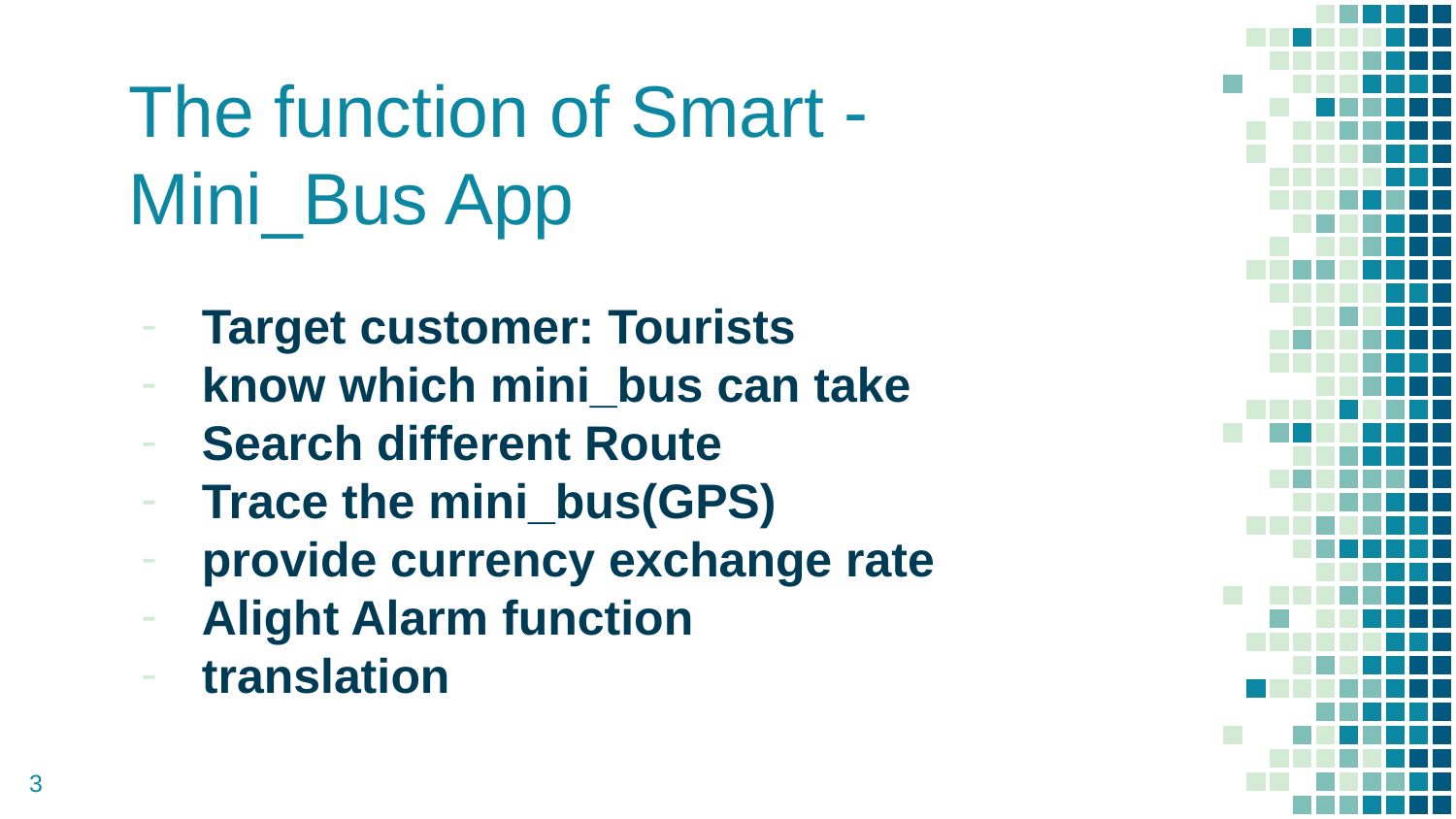

# The function of Smart - Mini_Bus App
Target customer: Tourists
know which mini_bus can take
Search different Route
Trace the mini_bus(GPS)
provide currency exchange rate
Alight Alarm function
translation

3